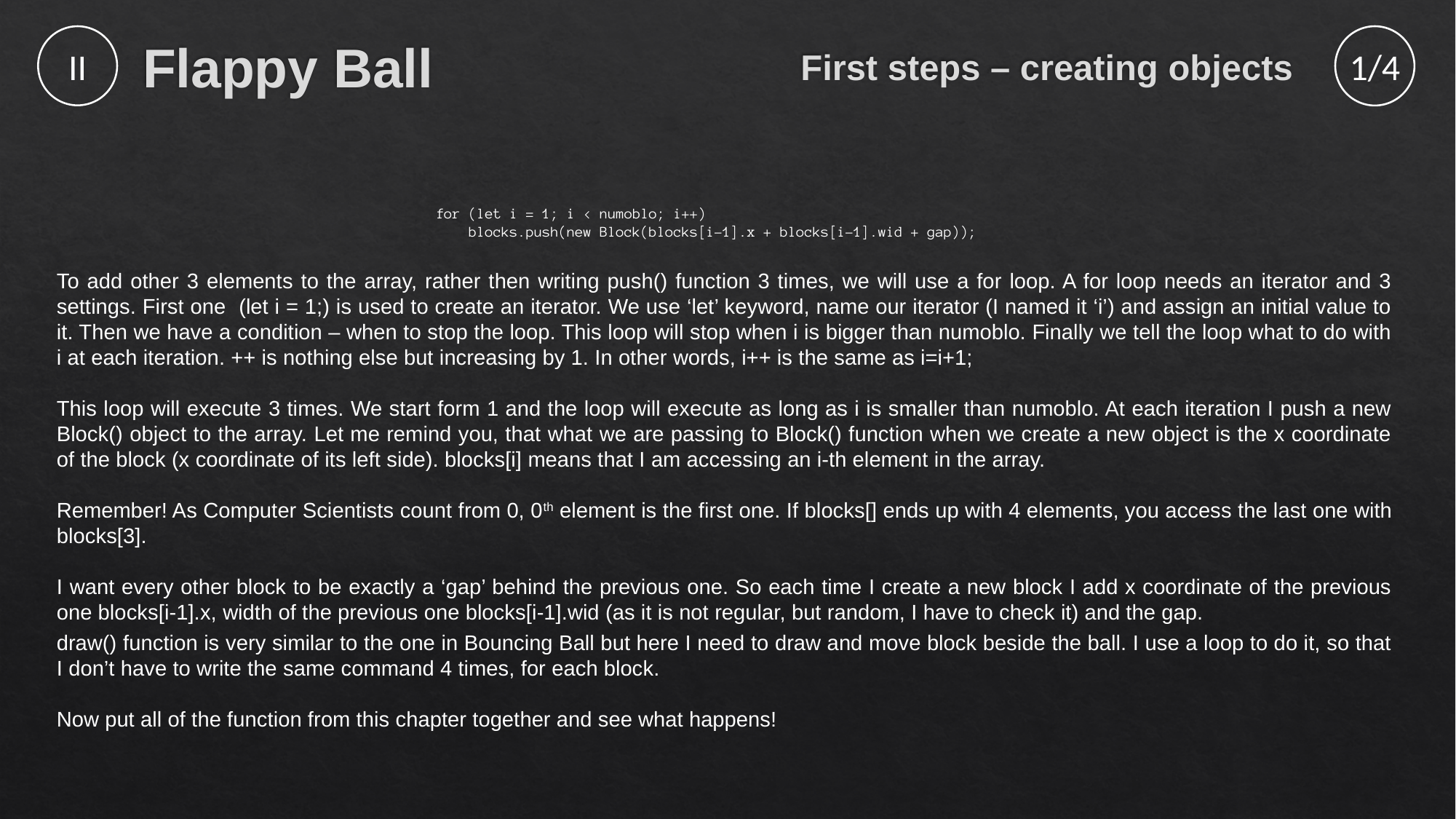

First steps – creating objects
II
1/4
Flappy Ball
for (let i = 1; i < numoblo; i++)
    blocks.push(new Block(blocks[i-1].x + blocks[i-1].wid + gap));
To add other 3 elements to the array, rather then writing push() function 3 times, we will use a for loop. A for loop needs an iterator and 3 settings. First one  (let i = 1;) is used to create an iterator. We use ‘let’ keyword, name our iterator (I named it ‘i’) and assign an initial value to it. Then we have a condition – when to stop the loop. This loop will stop when i is bigger than numoblo. Finally we tell the loop what to do with i at each iteration. ++ is nothing else but increasing by 1. In other words, i++ is the same as i=i+1;

This loop will execute 3 times. We start form 1 and the loop will execute as long as i is smaller than numoblo. At each iteration I push a new Block() object to the array. Let me remind you, that what we are passing to Block() function when we create a new object is the x coordinate of the block (x coordinate of its left side). blocks[i] means that I am accessing an i-th element in the array.

Remember! As Computer Scientists count from 0, 0th element is the first one. If blocks[] ends up with 4 elements, you access the last one with blocks[3].

I want every other block to be exactly a ‘gap’ behind the previous one. So each time I create a new block I add x coordinate of the previous one blocks[i-1].x, width of the previous one blocks[i-1].wid (as it is not regular, but random, I have to check it) and the gap.
draw() function is very similar to the one in Bouncing Ball but here I need to draw and move block beside the ball. I use a loop to do it, so that I don’t have to write the same command 4 times, for each block.

Now put all of the function from this chapter together and see what happens!